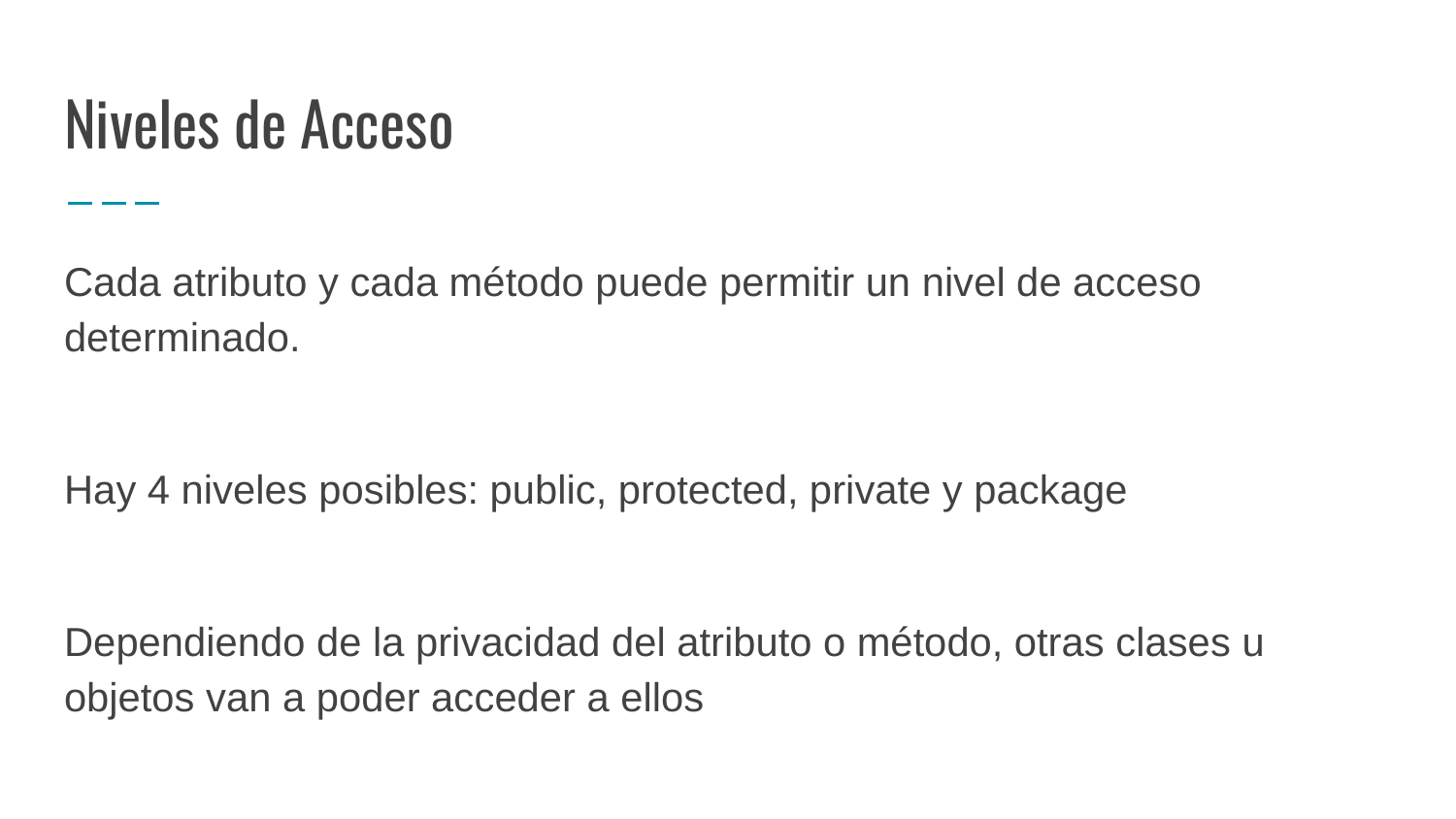

# Niveles de Acceso
Cada atributo y cada método puede permitir un nivel de acceso determinado.

Hay 4 niveles posibles: public, protected, private y package

Dependiendo de la privacidad del atributo o método, otras clases u objetos van a poder acceder a ellos